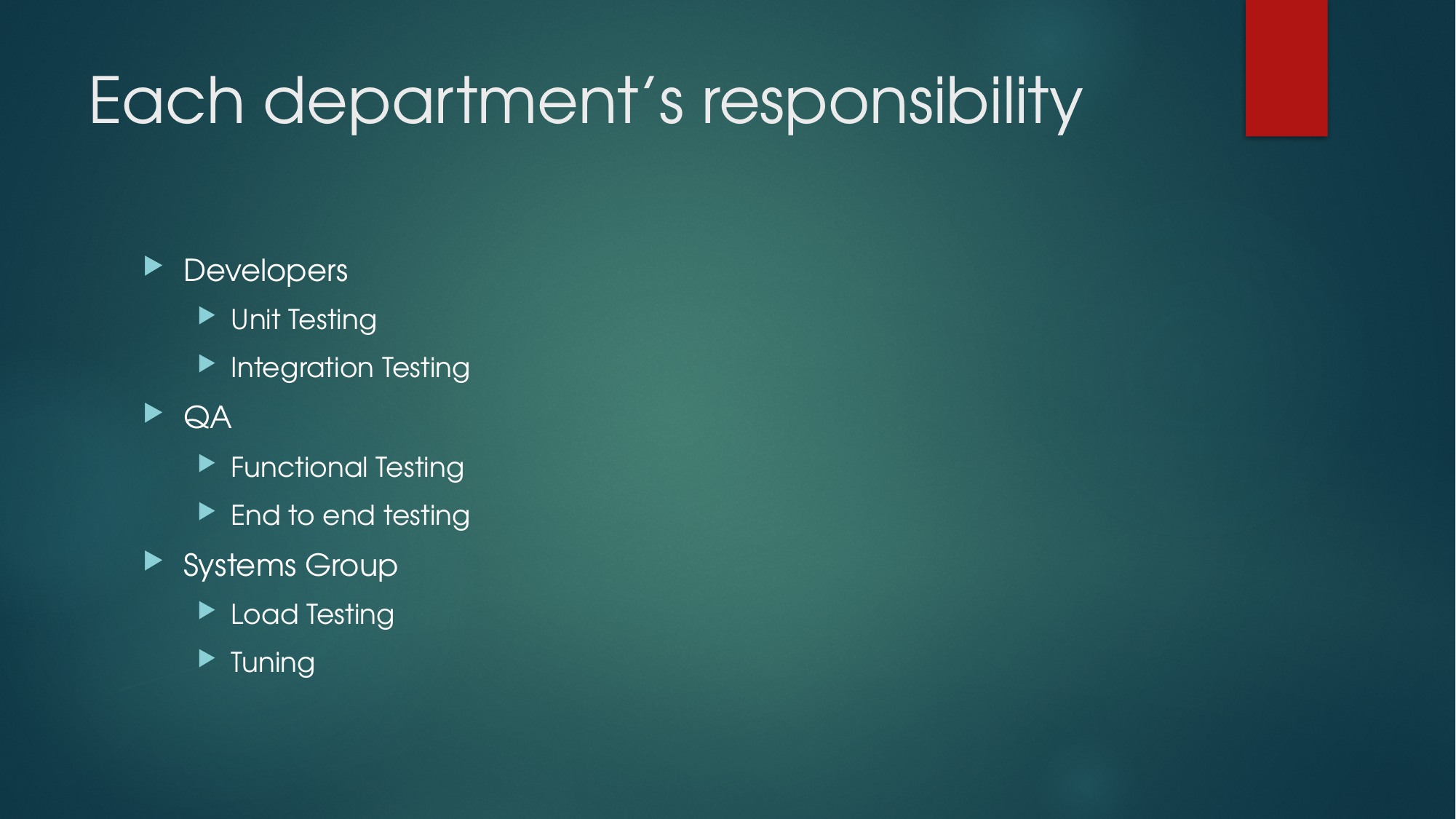

# Each department’s responsibility
Developers
Unit Testing
Integration Testing
QA
Functional Testing
End to end testing
Systems Group
Load Testing
Tuning